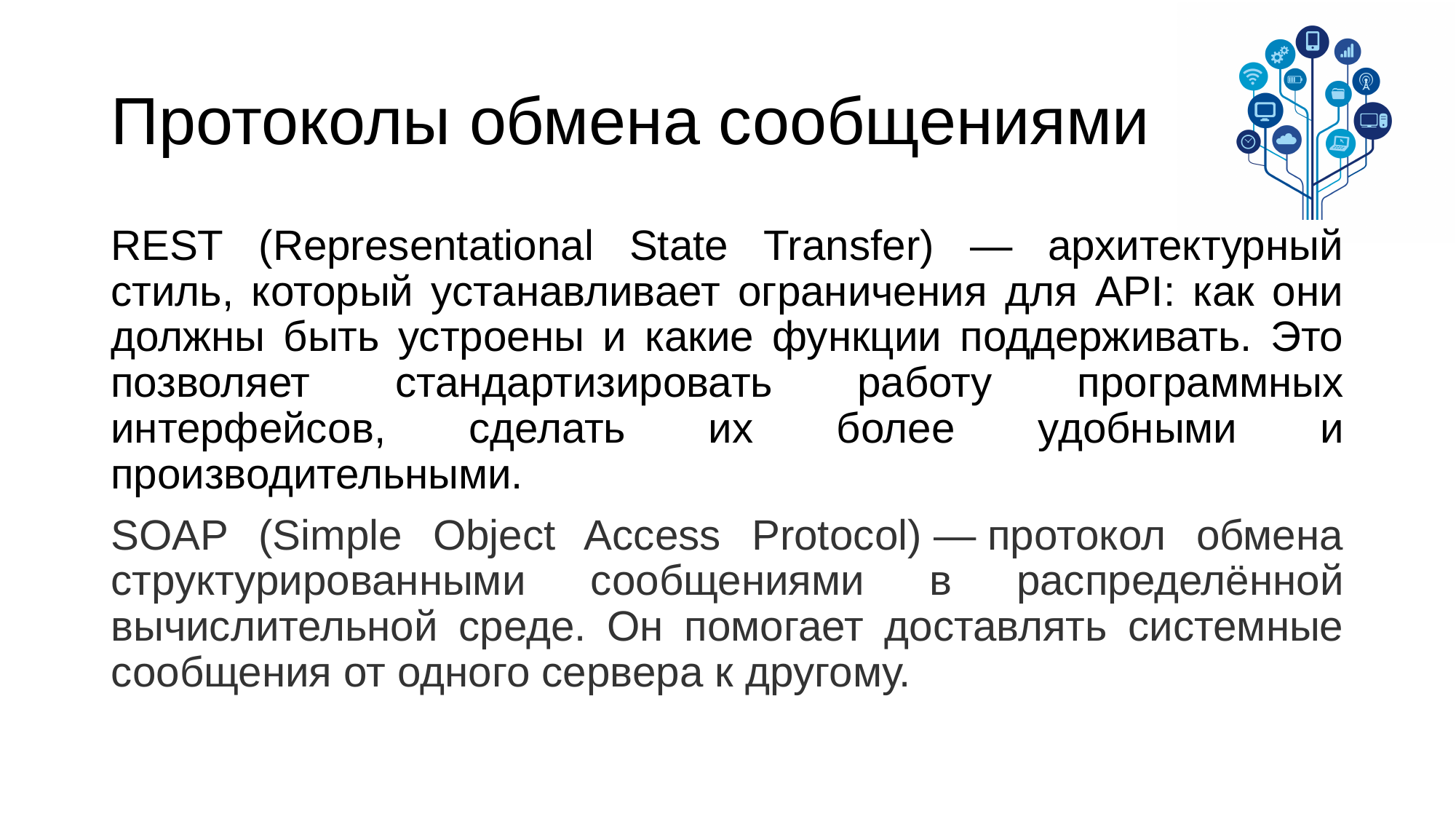

# Протоколы обмена сообщениями
REST (Representational State Transfer) — архитектурный стиль, который устанавливает ограничения для API: как они должны быть устроены и какие функции поддерживать. Это позволяет стандартизировать работу программных интерфейсов, сделать их более удобными и производительными.
SOAP (Simple Object Access Protocol) — протокол обмена структурированными сообщениями в распределённой вычислительной среде. Он помогает доставлять системные сообщения от одного сервера к другому.